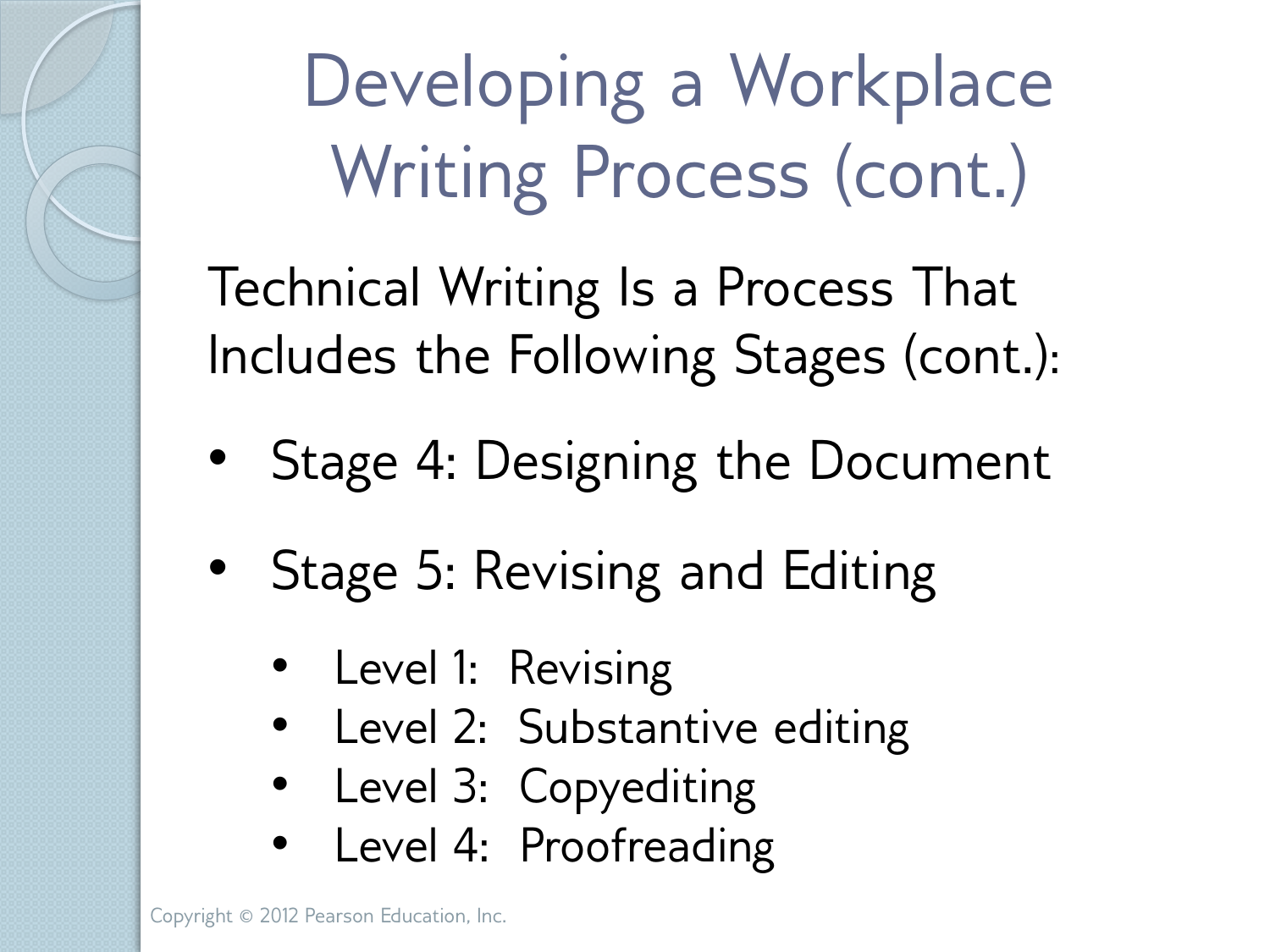

# Developing a Workplace Writing Process (cont.)
Technical Writing Is a Process That Includes the Following Stages (cont.):

Stage 4: Designing the Document

Stage 5: Revising and Editing

Level 1:  Revising
Level 2:  Substantive editing
Level 3:  Copyediting
Level 4:  Proofreading
Copyright © 2012 Pearson Education, Inc.